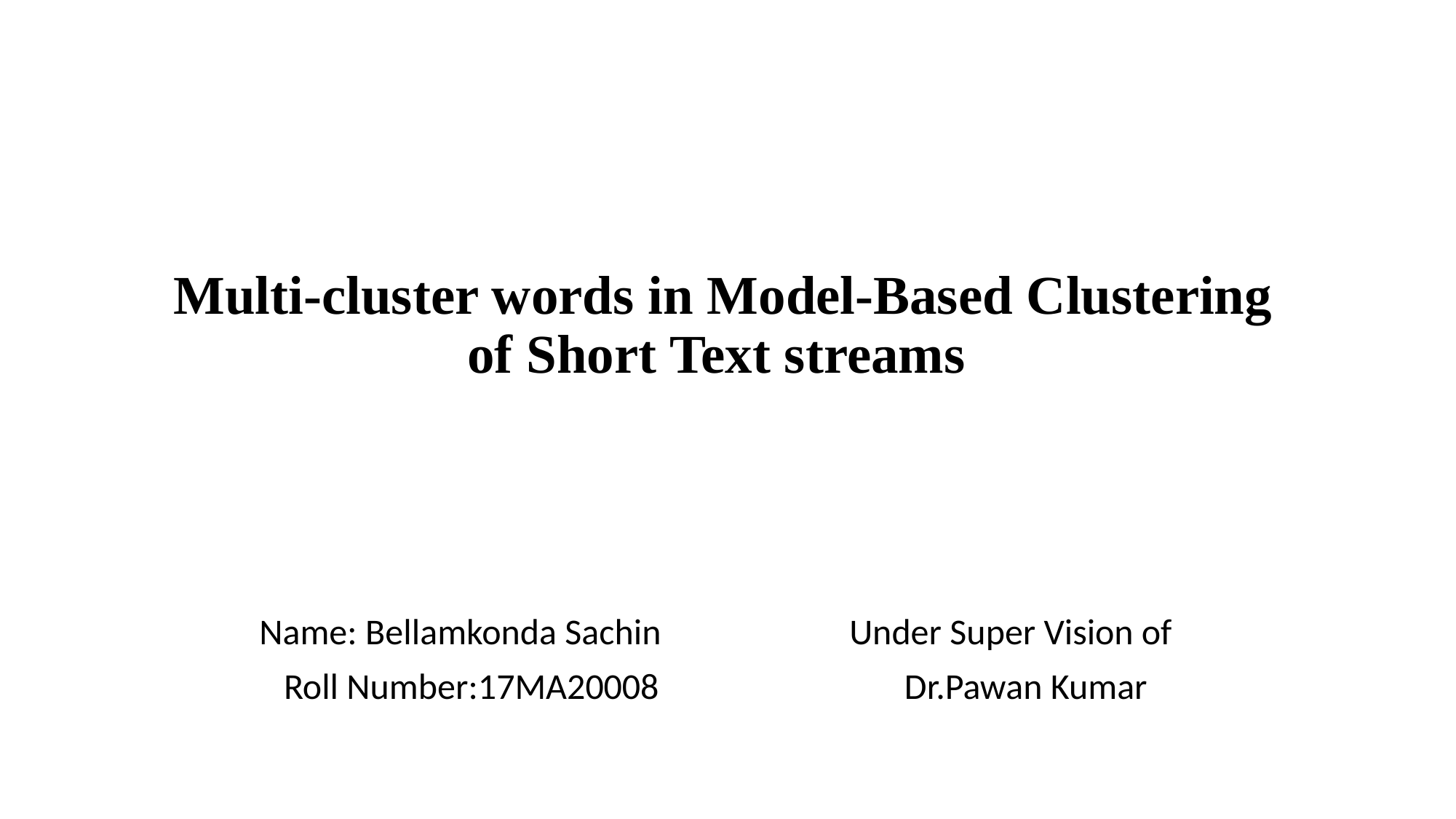

# Multi-cluster words in Model-Based Clustering of Short Text streams
Name: Bellamkonda Sachin                       Under Super Vision of
Roll Number:17MA20008                              Dr.Pawan Kumar